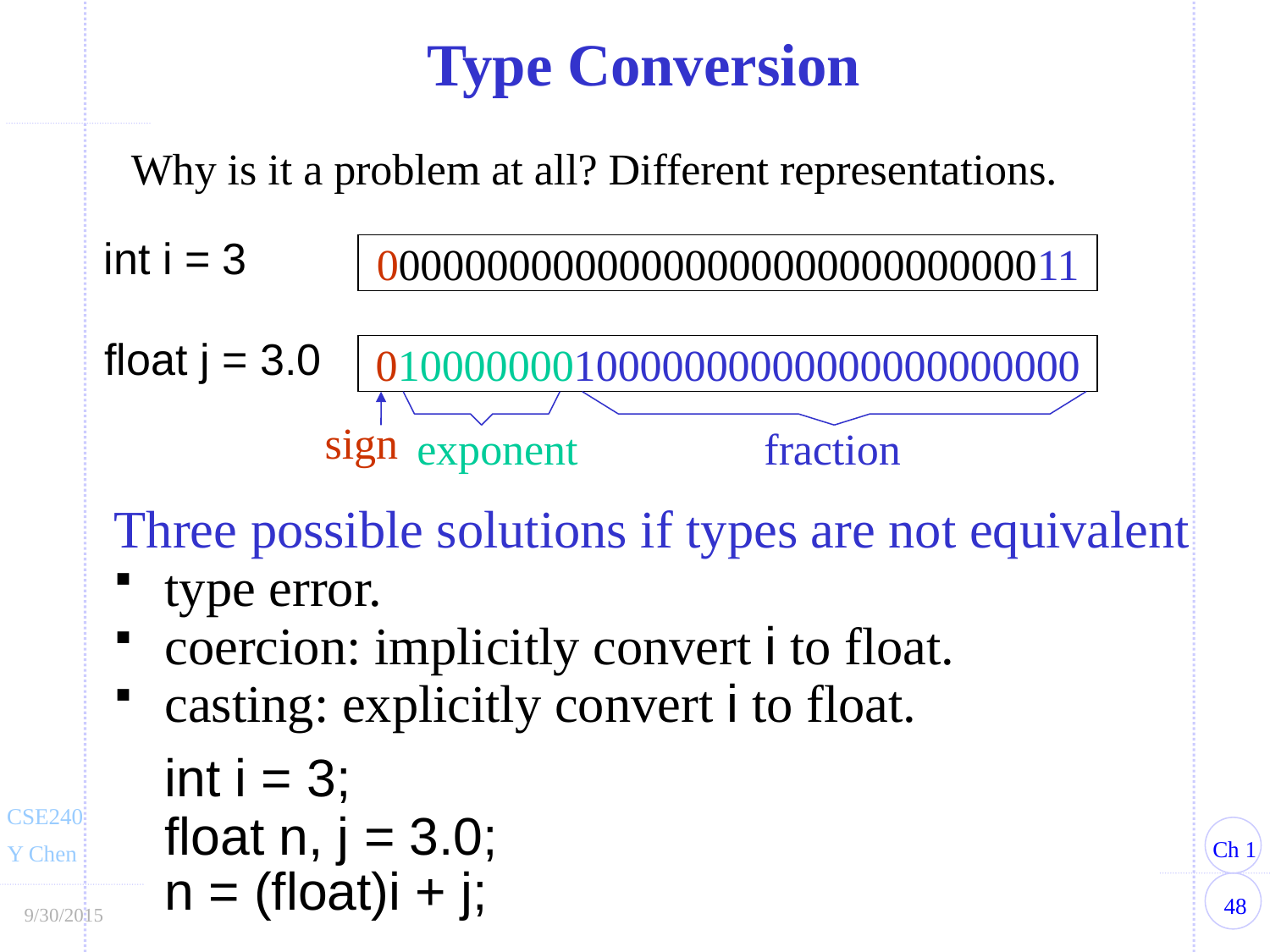

Type Conversion
Why is it a problem at all? Different representations.
int i = 3
00000000000000000000000000000011
float j = 3.0
01000000010000000000000000000000

sign
exponent
fraction
Three possible solutions if types are not equivalent
type error.
coercion: implicitly convert i to float.
casting: explicitly convert i to float.
	int i = 3;
	float n, j = 3.0;
	n = (float)i + j;